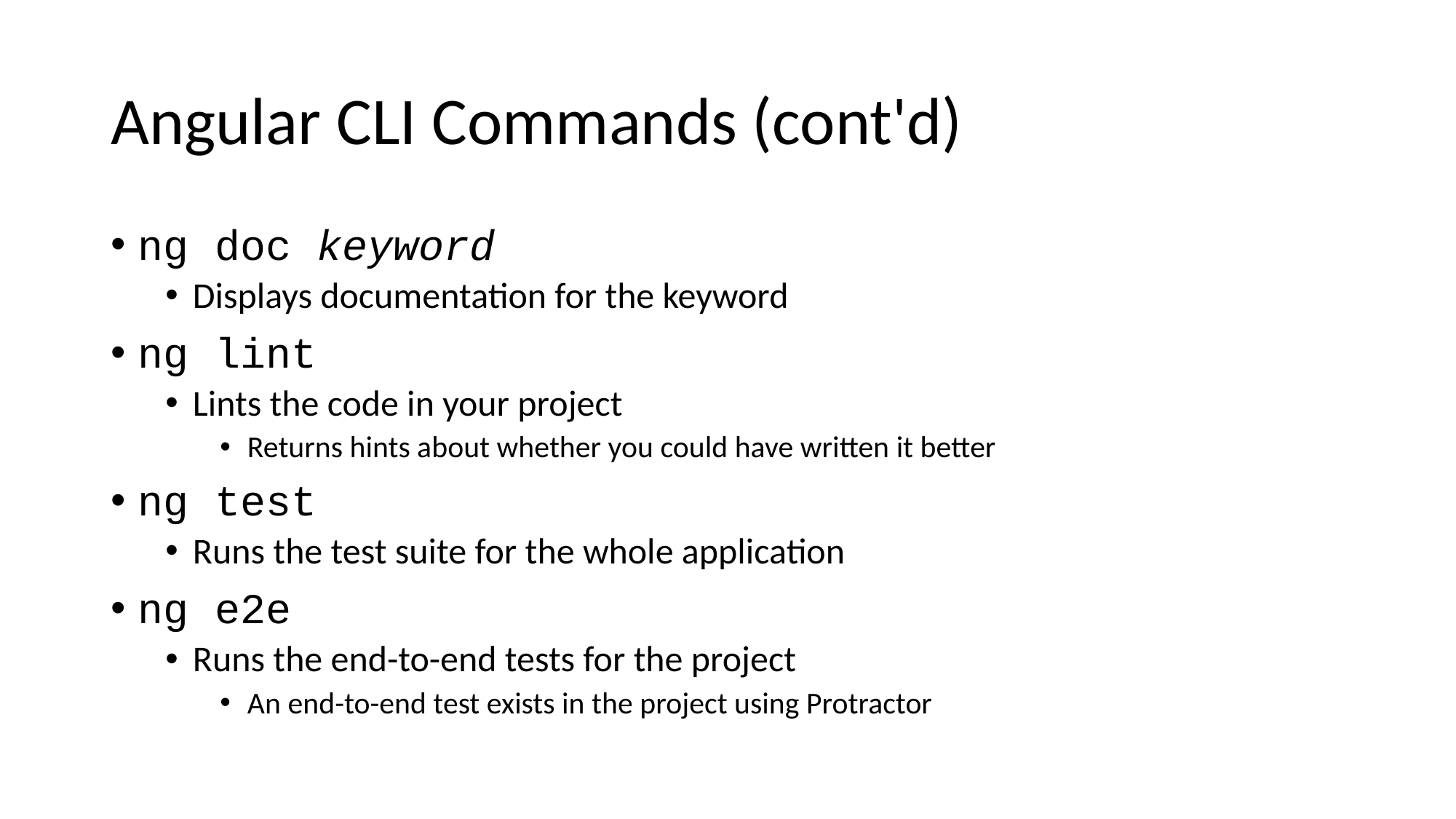

# Angular CLI Commands (cont'd)
ng doc keyword
Displays documentation for the keyword
ng lint
Lints the code in your project
Returns hints about whether you could have written it better
ng test
Runs the test suite for the whole application
ng e2e
Runs the end-to-end tests for the project
An end-to-end test exists in the project using Protractor